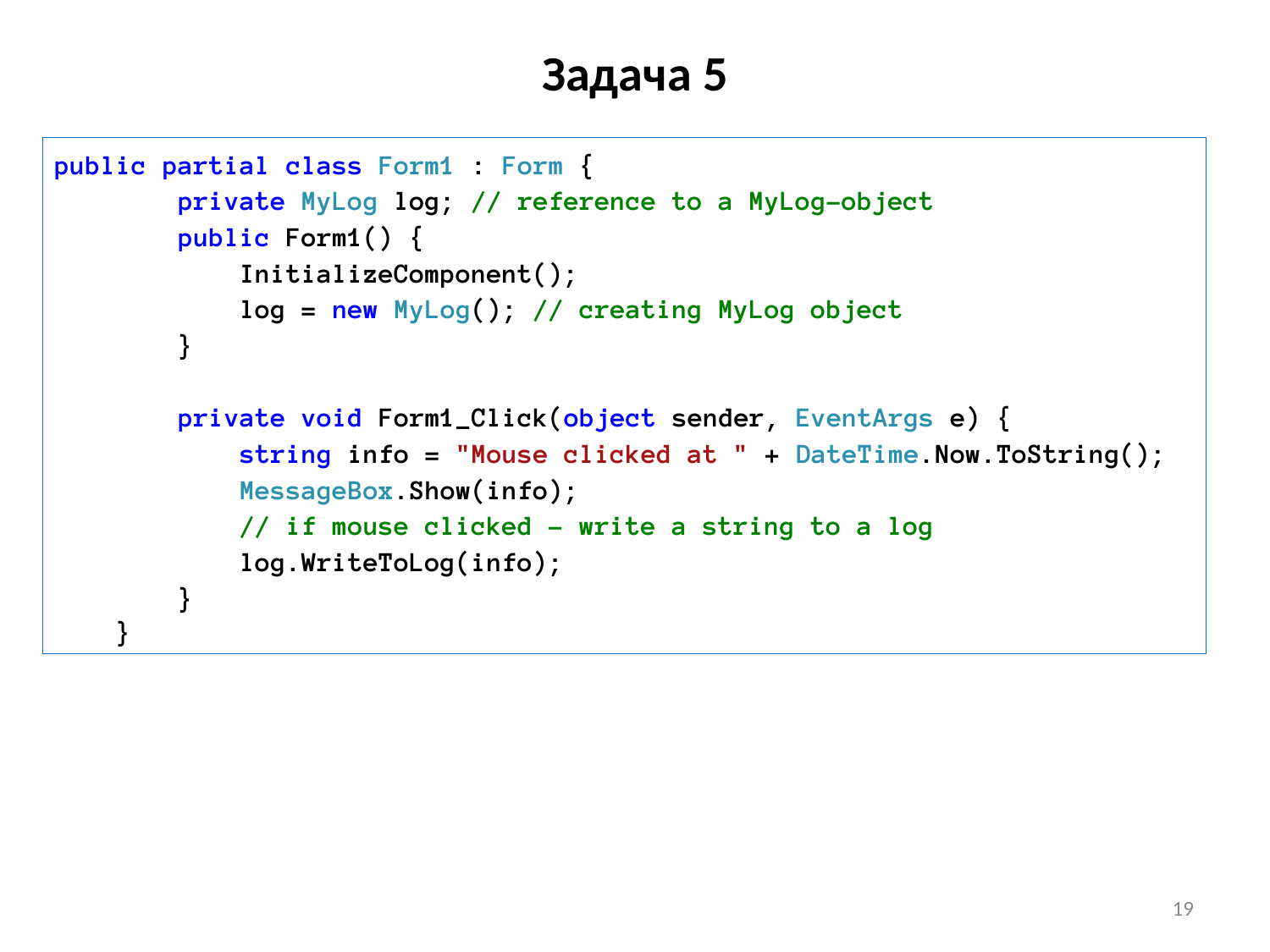

# Задача 5
public partial class Form1 : Form {
        private MyLog log; // reference to a MyLog-object
        public Form1() {
            InitializeComponent();
            log = new MyLog(); // creating MyLog object
        }

        private void Form1_Click(object sender, EventArgs e) {
            string info = "Mouse clicked at " + DateTime.Now.ToString();
            MessageBox.Show(info);
            // if mouse clicked - write a string to a log
            log.WriteToLog(info);
        }
    }
19